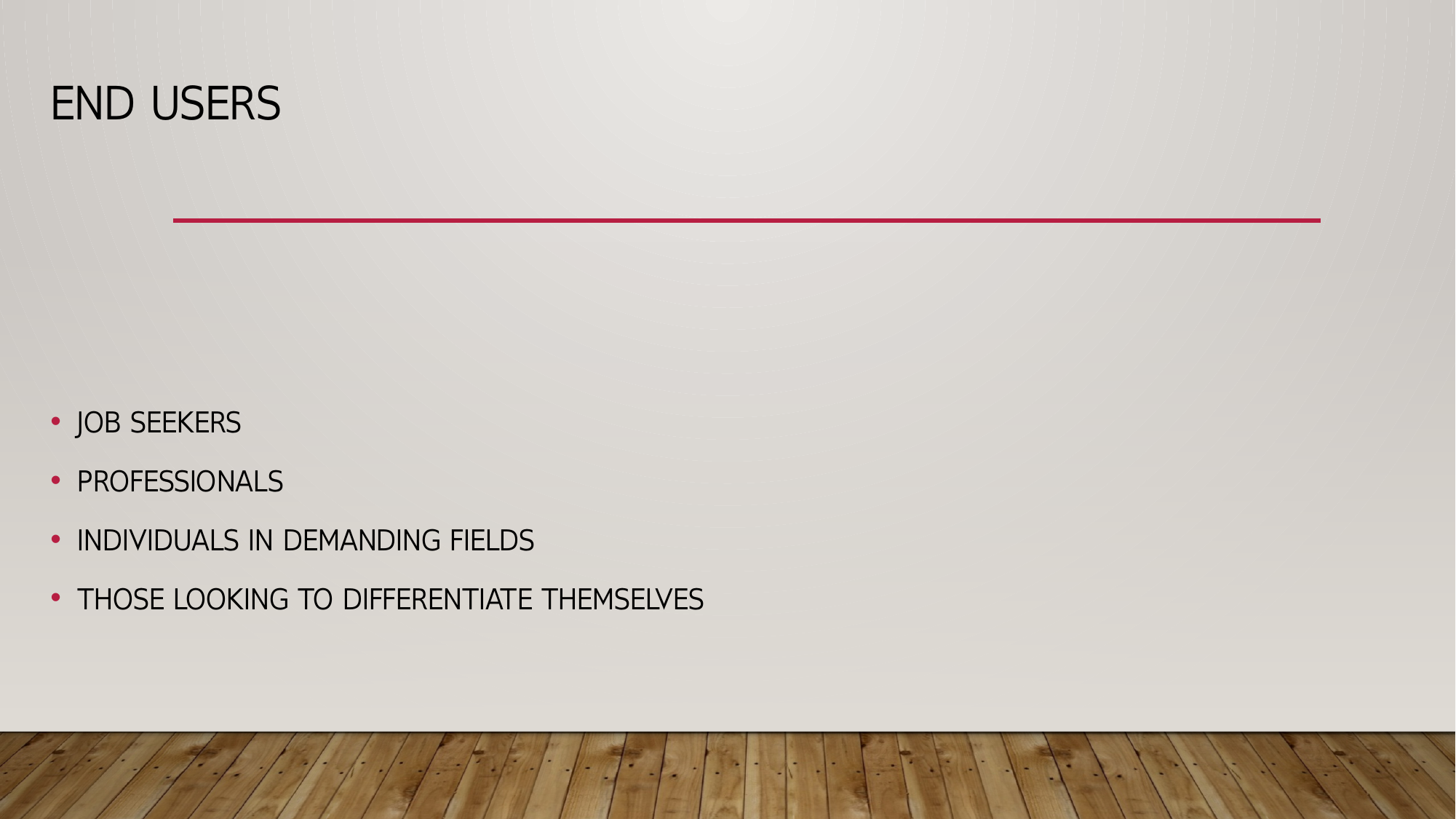

# END USERS

JOB SEEKERS
PROFESSIONALS
INDIVIDUALS IN DEMANDING FIELDS
THOSE LOOKING TO DIFFERENTIATE THEMSELVES